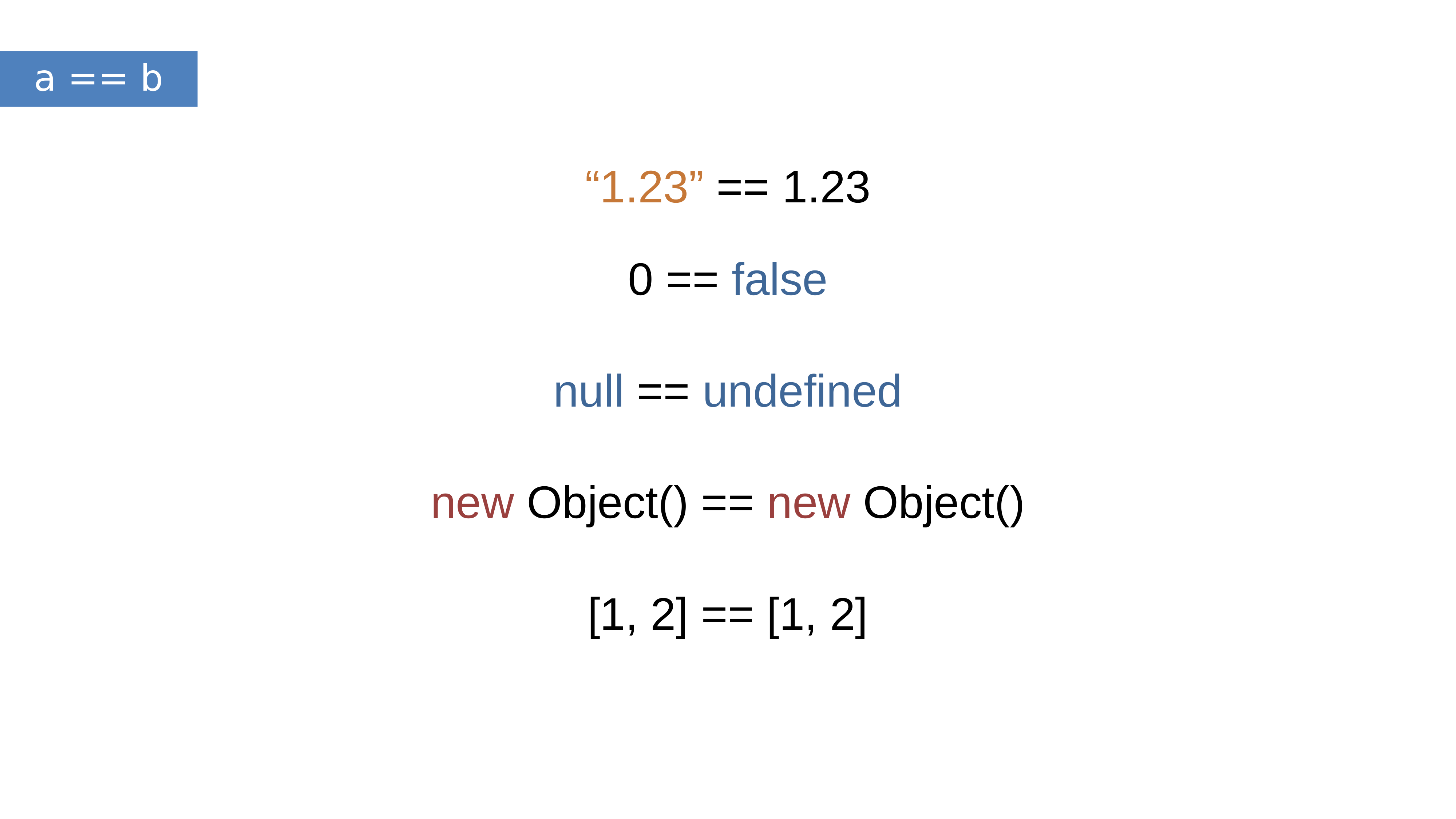

a == b
“1.23” == 1.23
0 == false
null == undefined
new Object() == new Object()
[1, 2] == [1, 2]